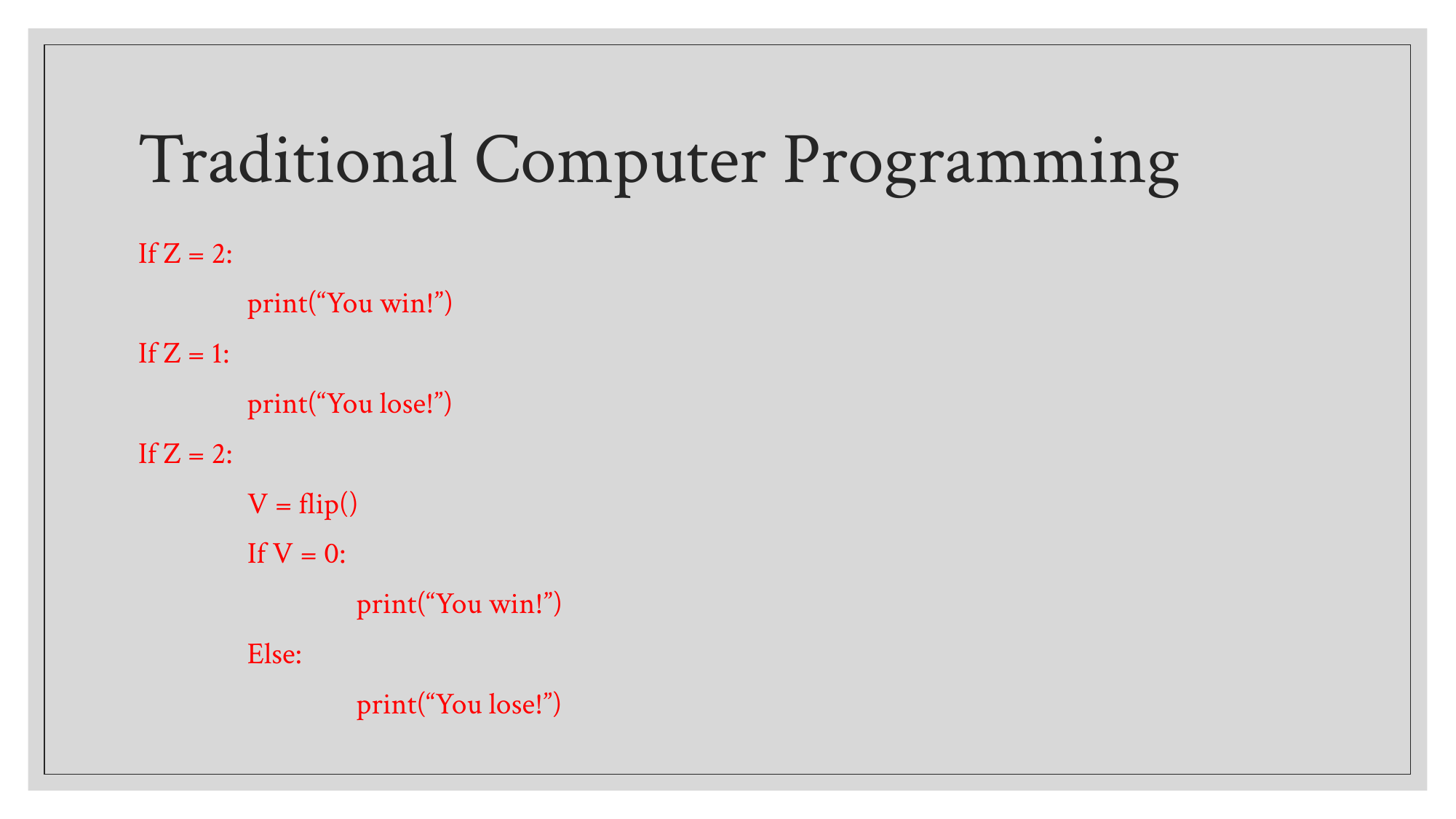

# Traditional Computer Programming
If Z = 2:
	print(“You win!”)
If Z = 1:
	print(“You lose!”)
If Z = 2:
	V = flip()
	If V = 0:
		print(“You win!”)
	Else:
		print(“You lose!”)